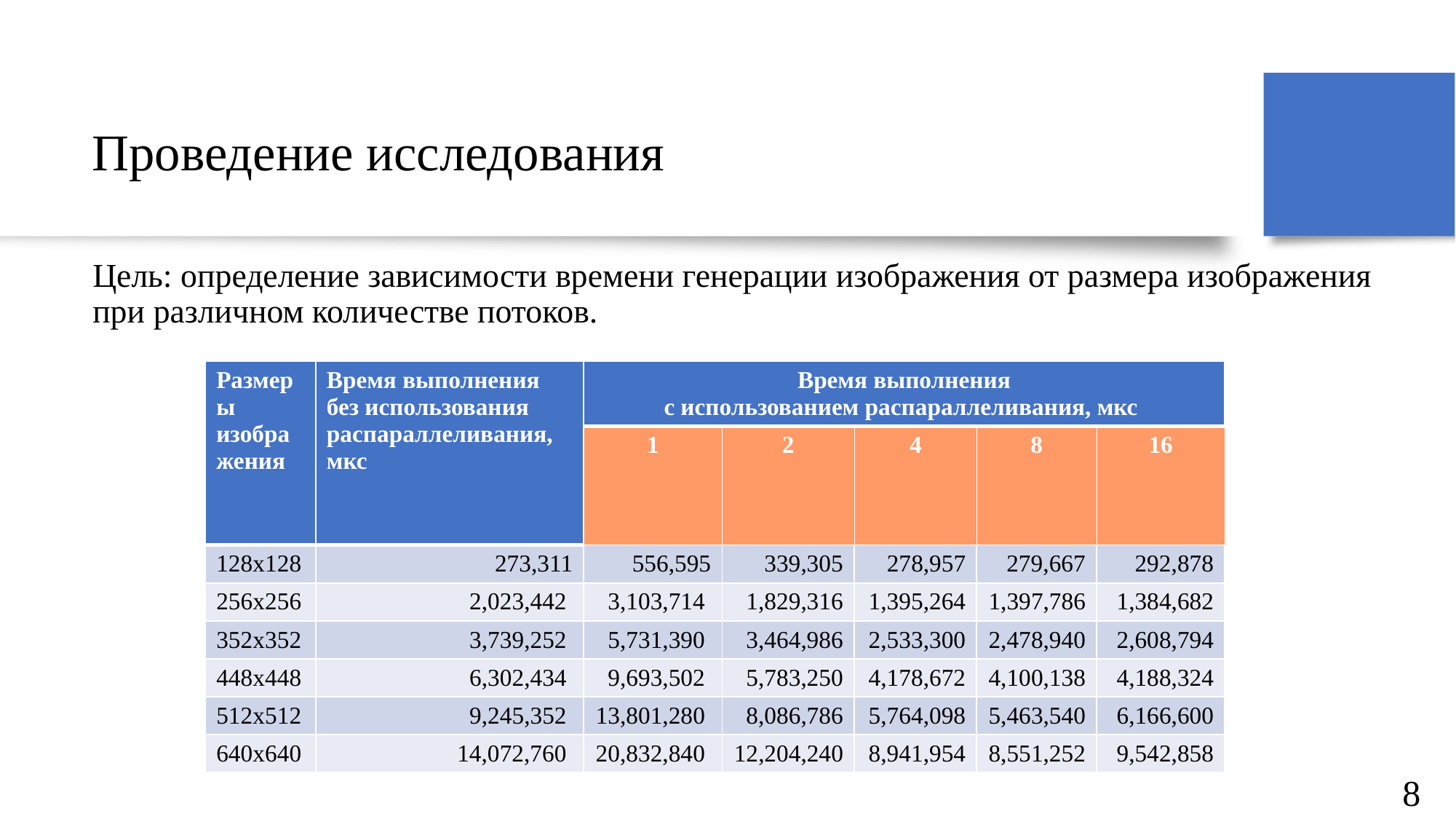

# Проведение исследования
Цель: определение зависимости времени генерации изображения от размера изображения при различном количестве потоков.

| Размеры изображения | Время выполнения без использования распараллеливания, мкс | Время выполнения с использованием распараллеливания, мкс |  |  |  |  |
| --- | --- | --- | --- | --- | --- | --- |
|  |  | 1 | 2 | 4 | 8 | 16 |
| 128x128 | 273,311 | 556,595 | 339,305 | 278,957 | 279,667 | 292,878 |
| 256x256 | 2,023,442 | 3,103,714 | 1,829,316 | 1,395,264 | 1,397,786 | 1,384,682 |
| 352x352 | 3,739,252 | 5,731,390 | 3,464,986 | 2,533,300 | 2,478,940 | 2,608,794 |
| 448x448 | 6,302,434 | 9,693,502 | 5,783,250 | 4,178,672 | 4,100,138 | 4,188,324 |
| 512x512 | 9,245,352 | 13,801,280 | 8,086,786 | 5,764,098 | 5,463,540 | 6,166,600 |
| 640x640 | 14,072,760 | 20,832,840 | 12,204,240 | 8,941,954 | 8,551,252 | 9,542,858 |